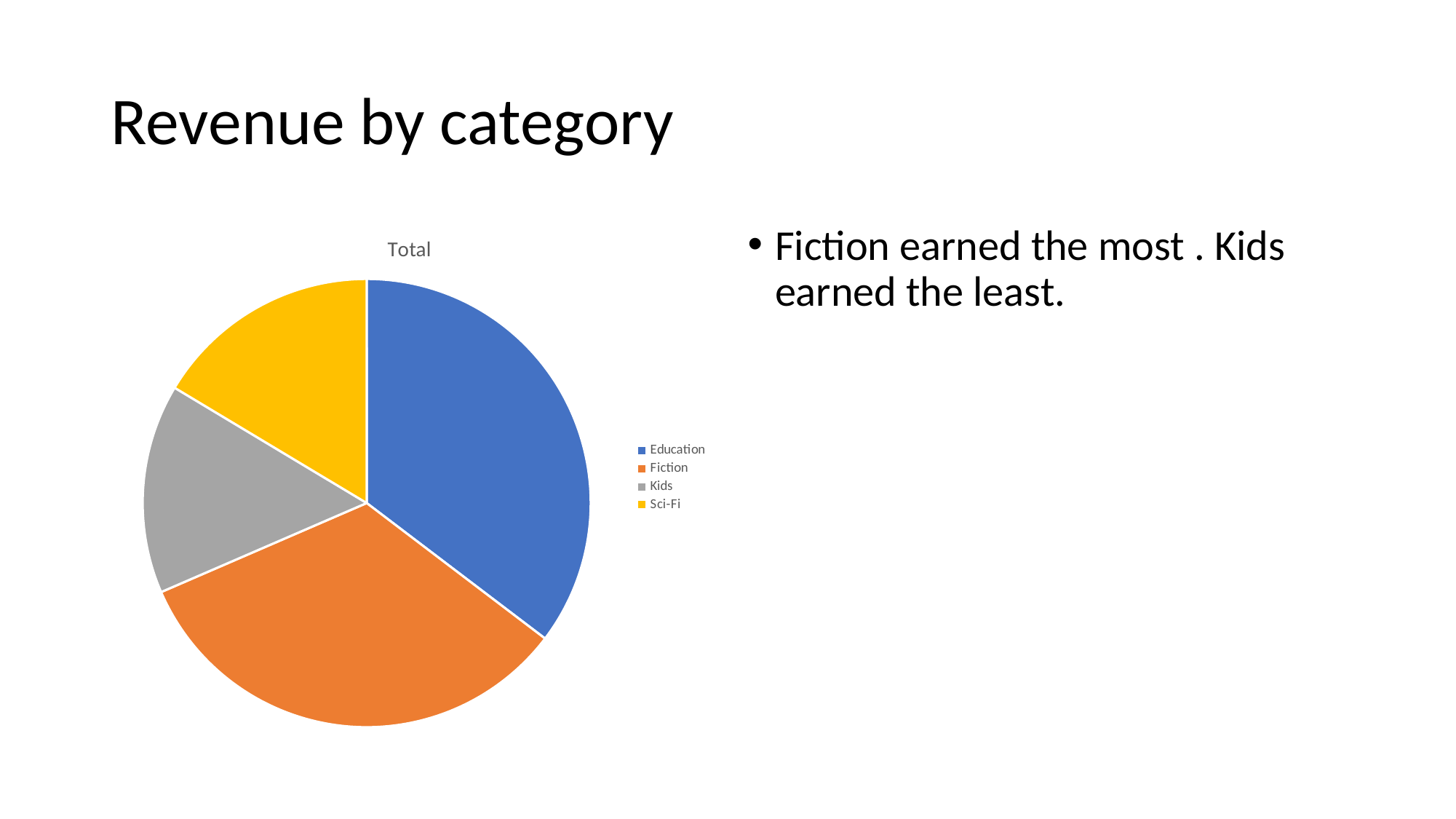

# Revenue by category

### Chart:

| Category | Total |
|---|---|
| Education | 106660.0 |
| Fiction | 100110.0 |
| Kids | 45600.0 |
| Sci-Fi | 49500.0 |
Fiction earned the most . Kids earned the least.